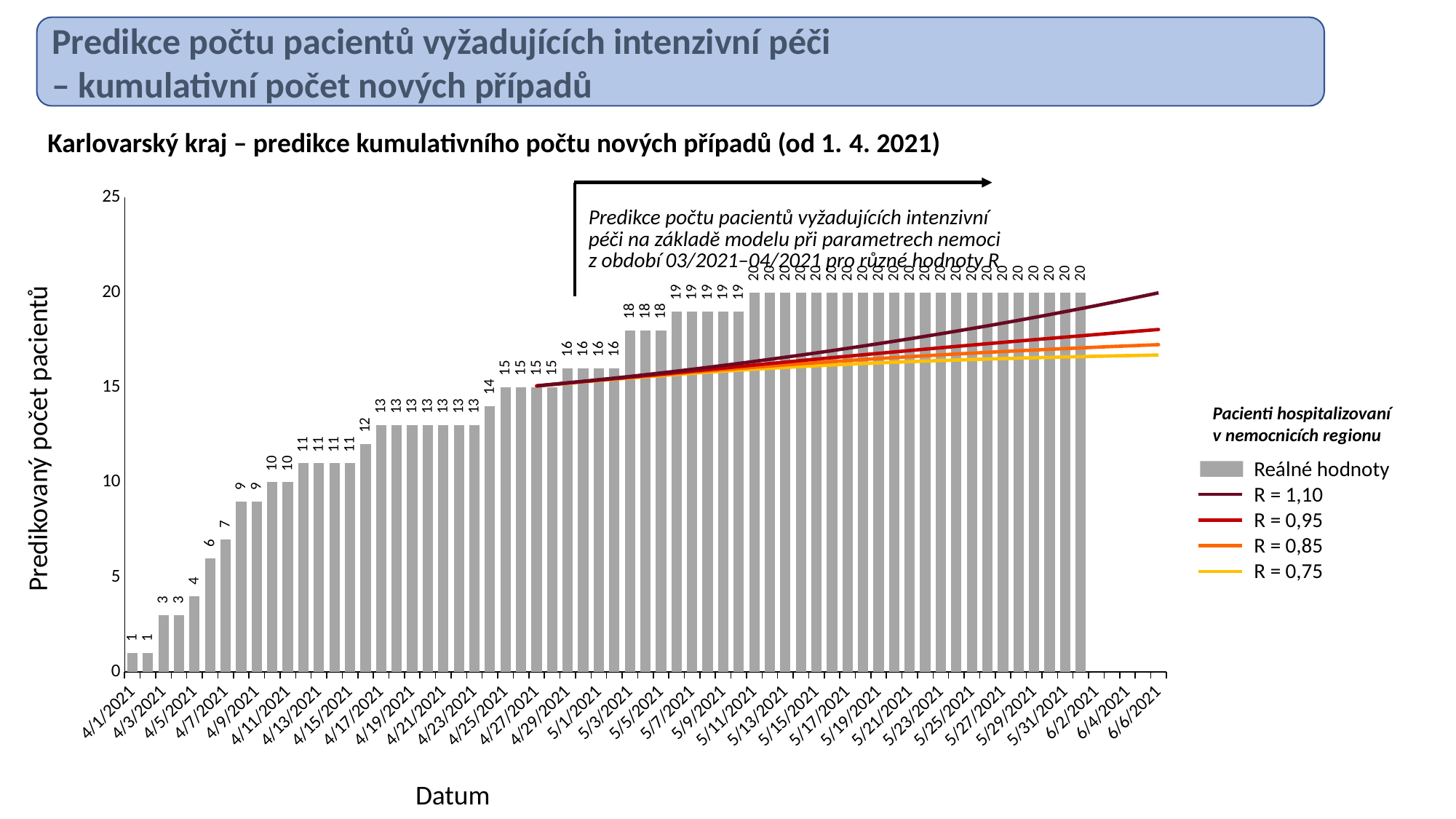

Predikce počtu pacientů vyžadujících intenzivní péči
– kumulativní počet nových případů
Karlovarský kraj – predikce kumulativního počtu nových případů (od 1. 4. 2021)

### Chart

| Category |  |  |  |  |  |
|---|---|---|---|---|---|
| 44287 | 1.0 | None | None | None | None |
| 44288 | 1.0 | None | None | None | None |
| 44289 | 3.0 | None | None | None | None |
| 44290 | 3.0 | None | None | None | None |
| 44291 | 4.0 | None | None | None | None |
| 44292 | 6.0 | None | None | None | None |
| 44293 | 7.0 | None | None | None | None |
| 44294 | 9.0 | None | None | None | None |
| 44295 | 9.0 | None | None | None | None |
| 44296 | 10.0 | None | None | None | None |
| 44297 | 10.0 | None | None | None | None |
| 44298 | 11.0 | None | None | None | None |
| 44299 | 11.0 | None | None | None | None |
| 44300 | 11.0 | None | None | None | None |
| 44301 | 11.0 | None | None | None | None |
| 44302 | 12.0 | None | None | None | None |
| 44303 | 13.0 | None | None | None | None |
| 44304 | 13.0 | None | None | None | None |
| 44305 | 13.0 | None | None | None | None |
| 44306 | 13.0 | None | None | None | None |
| 44307 | 13.0 | None | None | None | None |
| 44308 | 13.0 | None | None | None | None |
| 44309 | 13.0 | None | None | None | None |
| 44310 | 14.0 | None | None | None | None |
| 44311 | 15.0 | None | None | None | None |
| 44312 | 15.0 | None | None | None | None |
| 44313 | 15.0 | 15.075773945451473 | 15.07670736074809 | 15.077633704716702 | 15.079026756333626 |
| 44314 | 15.0 | 15.150121169578357 | 15.152822267898697 | 15.15551383176898 | 15.159563016127445 |
| 44315 | 16.0 | 15.222839684745791 | 15.228039951965997 | 15.233228575953595 | 15.241030403665357 |
| 44316 | 16.0 | 15.29326426225848 | 15.301609613934001 | 15.309941324905555 | 15.322462122172503 |
| 44317 | 16.0 | 15.36173093062277 | 15.373990123353794 | 15.386276114386762 | 15.404827841017587 |
| 44318 | 16.0 | 15.429121023493499 | 15.446171627168441 | 15.463375038063463 | 15.489569908024139 |
| 44319 | 18.0 | 15.495231080319126 | 15.518084929852586 | 15.541346547045583 | 15.577126624764233 |
| 44320 | 18.0 | 15.559682267636237 | 15.5894336789268 | 15.620005105674636 | 15.667545887935267 |
| 44321 | 18.0 | 15.622549699216073 | 15.660194197895096 | 15.699233301714793 | 15.76058197519646 |
| 44322 | 19.0 | 15.683684693821618 | 15.730164784335745 | 15.778787250663736 | 15.85599483578013 |
| 44323 | 19.0 | 15.742804753931525 | 15.799033465694754 | 15.858385850383334 | 15.953632824606512 |
| 44324 | 19.0 | 15.7999921899146 | 15.866878886851126 | 15.938165013589114 | 16.053847318469586 |
| 44325 | 19.0 | 15.855139784742262 | 15.93357475995534 | 16.018003324230104 | 16.156639818018245 |
| 44326 | 19.0 | 15.90821005379025 | 15.999023906124135 | 16.09776565978983 | 16.26189055495783 |
| 44327 | 20.0 | 15.959077699540648 | 16.06302057858643 | 16.177209570132554 | 16.369338560142598 |
| 44328 | 20.0 | 16.007732484628455 | 16.12546593346671 | 16.256167589974993 | 16.47880397772159 |
| 44329 | 20.0 | 16.054144470084836 | 16.186283589565587 | 16.33452595971271 | 16.590251006839082 |
| 44330 | 20.0 | 16.098381734721077 | 16.24548745814573 | 16.412288462051638 | 16.703774380391533 |
| 44331 | 20.0 | 16.140603309978626 | 16.303181868146154 | 16.489548234042648 | 16.819534174071826 |
| 44332 | 20.0 | 16.18095246463202 | 16.35945685719352 | 16.566353714615687 | 16.937587748553316 |
| 44333 | 20.0 | 16.21944981751022 | 16.414288725916773 | 16.64261967450812 | 17.057857226458204 |
| 44334 | 20.0 | 16.256147307579308 | 16.467673143096118 | 16.718302063014164 | 17.180309548467555 |
| 44335 | 20.0 | 16.291168718262092 | 16.519671353718582 | 16.79344148967404 | 17.30503944571516 |
| 44336 | 20.0 | 16.324562273103624 | 16.57030390842011 | 16.868014797631304 | 17.432096787664157 |
| 44337 | 20.0 | 16.3563599054873 | 16.619550982769063 | 16.94198286922016 | 17.56147792797031 |
| 44338 | 20.0 | 16.38666208179069 | 16.667478295308303 | 17.015367375882423 | 17.6932286189248 |
| 44339 | 20.0 | 16.41556778656357 | 16.71414916558524 | 17.088203863392625 | 17.82739622237739 |
| 44340 | 20.0 | 16.443138618328046 | 16.75958969471405 | 17.16047994087551 | 17.96400678879297 |
| 44341 | 20.0 | 16.469428125080118 | 16.803817998422996 | 17.232180749296568 | 18.10309787192362 |
| 44342 | 20.0 | 16.494513093781535 | 16.846883980005526 | 17.30334281494777 | 18.244751380448104 |
| 44343 | 20.0 | 16.518446673055116 | 16.88881201769959 | 17.37395349974481 | 18.388997147674147 |
| 44344 | 20.0 | 16.54128251593147 | 16.929633030410855 | 17.444013334793127 | 18.535866697231807 |
| 44345 | 20.0 | 16.56307276405302 | 16.969372943567183 | 17.5135326145936 | 18.685397547680626 |
| 44346 | 20.0 | 16.58387400275957 | 17.008069084619137 | 17.582502541715545 | 18.837640614707247 |
| 44347 | 20.0 | 16.60373547015814 | 17.045746703001328 | 17.650937071484556 | 18.992645655400583 |
| 44348 | 20.0 | 16.62270243158891 | 17.08244196223155 | 17.71884165052638 | 19.150463979413097 |
| 44349 | 0.0 | 16.640825807801967 | 17.118179269715924 | 17.786220752447445 | 19.31114746435029 |
| 44350 | 0.0 | 16.658142294861808 | 17.152987651277364 | 17.853078126029498 | 19.47474222022411 |
| 44351 | 0.0 | 16.67469757600266 | 17.18689517143099 | 17.919417514363268 | 19.64129836867056 |
| 44352 | 0.0 | 16.69052472718914 | 17.21992372454327 | 17.985248330771068 | 19.810867787194034 |
| 44353 | 0.0 | 16.70566674039592 | 17.252099194774715 | 18.05056863710468 | 19.983503149152014 |
|  | None | None | None | None | None |
|  | None | None | None | None | None |
|  | None | None | None | None | None |
|  | None | None | None | None | None |
|  | None | None | None | None | None |
|  | None | None | None | None | None |
|  | None | None | None | None | None |
|  | None | None | None | None | None |
|  | None | None | None | None | None |
|  | None | None | None | None | None |
|  | None | None | None | None | None |
|  | None | None | None | None | None |
|  | None | None | None | None | None |
|  | None | None | None | None | None |
|  | None | None | None | None | None |
|  | None | None | None | None | None |
|  | None | None | None | None | None |
|  | None | None | None | None | None |
|  | None | None | None | None | None |
|  | None | None | None | None | None |
|  | None | None | None | None | None |
|  | None | None | None | None | None |
|  | None | None | None | None | None |
|  | None | None | None | None | None |
|  | None | None | None | None | None |
|  | None | None | None | None | None |
|  | None | None | None | None | None |
|  | None | None | None | None | None |
|  | None | None | None | None | None |
|  | None | None | None | None | None |
|  | None | None | None | None | None |
|  | None | None | None | None | None |
|  | None | None | None | None | None |
|  | None | None | None | None | None |
|  | None | None | None | None | None |
|  | None | None | None | None | None |
|  | None | None | None | None | None |
|  | None | None | None | None | None |
|  | None | None | None | None | None |
|  | None | None | None | None | None |
|  | None | None | None | None | None |
|  | None | None | None | None | None |
|  | None | None | None | None | None |
|  | None | None | None | None | None |
|  | None | None | None | None | None |
|  | None | None | None | None | None |
|  | None | None | None | None | None |
|  | None | None | None | None | None |
|  | None | None | None | None | None |
|  | None | None | None | None | None |
|  | None | None | None | None | None |
|  | None | None | None | None | None |
|  | None | None | None | None | None |
|  | None | None | None | None | None |
|  | None | None | None | None | None |
|  | None | None | None | None | None |
|  | None | None | None | None | None |
|  | None | None | None | None | None |
|  | None | None | None | None | None |
|  | None | None | None | None | None |
|  | None | None | None | None | None |
|  | None | None | None | None | None |
|  | None | None | None | None | None |
|  | None | None | None | None | None |
|  | None | None | None | None | None |
|  | None | None | None | None | None |
|  | None | None | None | None | None |
|  | None | None | None | None | None |
|  | None | None | None | None | None |
|  | None | None | None | None | None |
|  | None | None | None | None | None |
|  | None | None | None | None | None |
|  | None | None | None | None | None |
|  | None | None | None | None | None |
|  | None | None | None | None | None |
|  | None | None | None | None | None |
|  | None | None | None | None | None |
|  | None | None | None | None | None |
|  | None | None | None | None | None |
|  | None | None | None | None | None |
|  | None | None | None | None | None |
|  | None | None | None | None | None |
|  | None | None | None | None | None |
|  | None | None | None | None | None |
|  | None | None | None | None | None |
|  | None | None | None | None | None |
|  | None | None | None | None | None |
|  | None | None | None | None | None |
|  | None | None | None | None | None |
|  | None | None | None | None | None |
|  | None | None | None | None | None |
|  | None | None | None | None | None |
|  | None | None | None | None | None |
|  | None | None | None | None | None |
|  | None | None | None | None | None |
|  | None | None | None | None | None |
|  | None | None | None | None | None |
|  | None | None | None | None | None |
|  | None | None | None | None | None |
|  | None | None | None | None | None |
|  | None | None | None | None | None |
|  | None | None | None | None | None |
|  | None | None | None | None | None |
|  | None | None | None | None | None |
|  | None | None | None | None | None |
|  | None | None | None | None | None |
|  | None | None | None | None | None |
|  | None | None | None | None | None |
|  | None | None | None | None | None |
|  | None | None | None | None | None |
|  | None | None | None | None | None |
|  | None | None | None | None | None |
|  | None | None | None | None | None |
|  | None | None | None | None | None |
| Predikce počtu pacientů vyžadujících intenzivní péči na základě modelu při parametrech nemoci z období 03/2021–04/2021 pro různé hodnoty R |
| --- |
Pacienti hospitalizovaní v nemocnicích regionu
Predikovaný počet pacientů
Reálné hodnoty
R = 1,10
R = 0,95
R = 0,85
R = 0,75

Datum